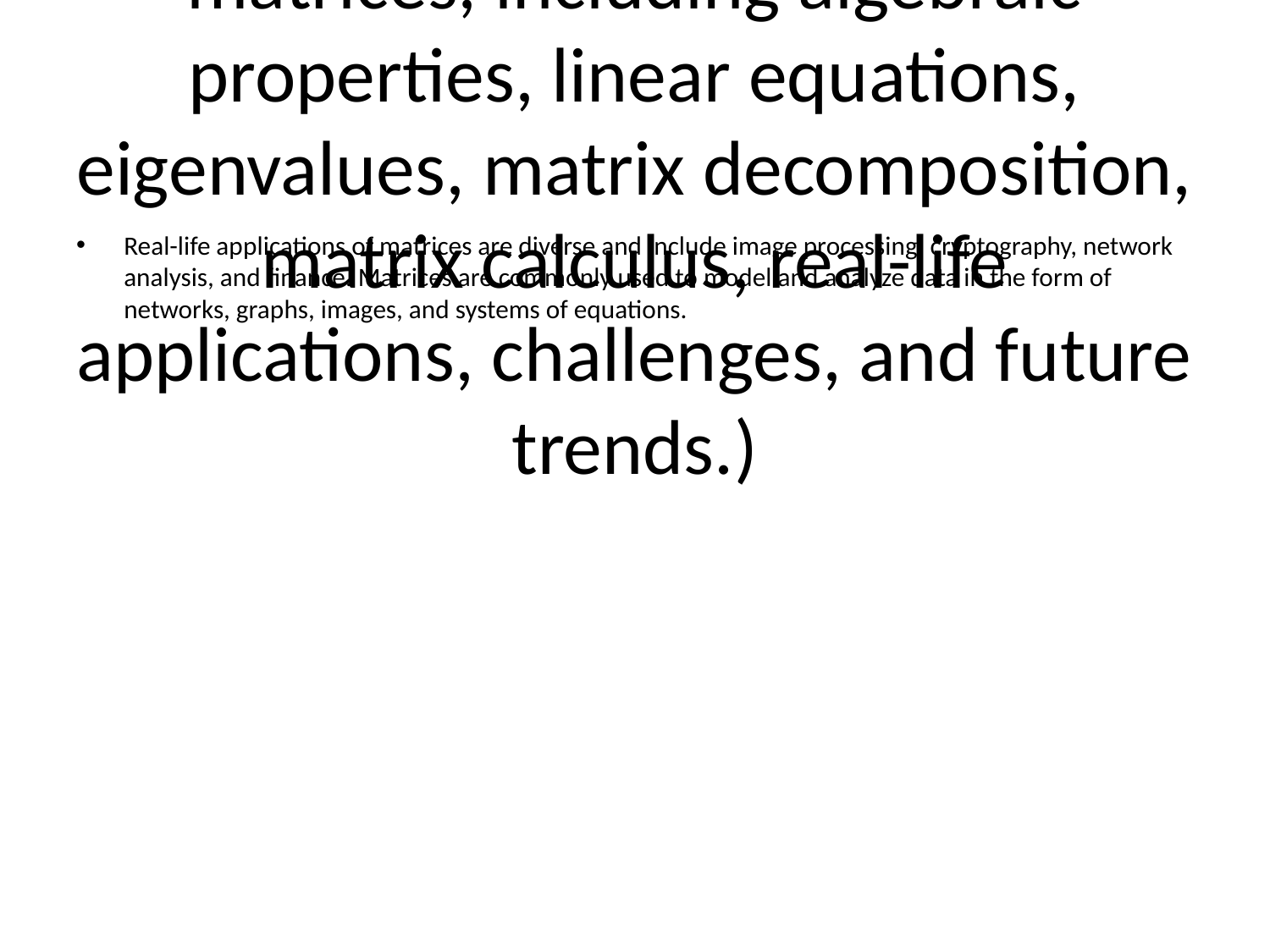

# (Note: The content provided covers a wide range of advanced topics in matrices, including algebraic properties, linear equations, eigenvalues, matrix decomposition, matrix calculus, real-life applications, challenges, and future trends.)
Real-life applications of matrices are diverse and include image processing, cryptography, network analysis, and finance. Matrices are commonly used to model and analyze data in the form of networks, graphs, images, and systems of equations.